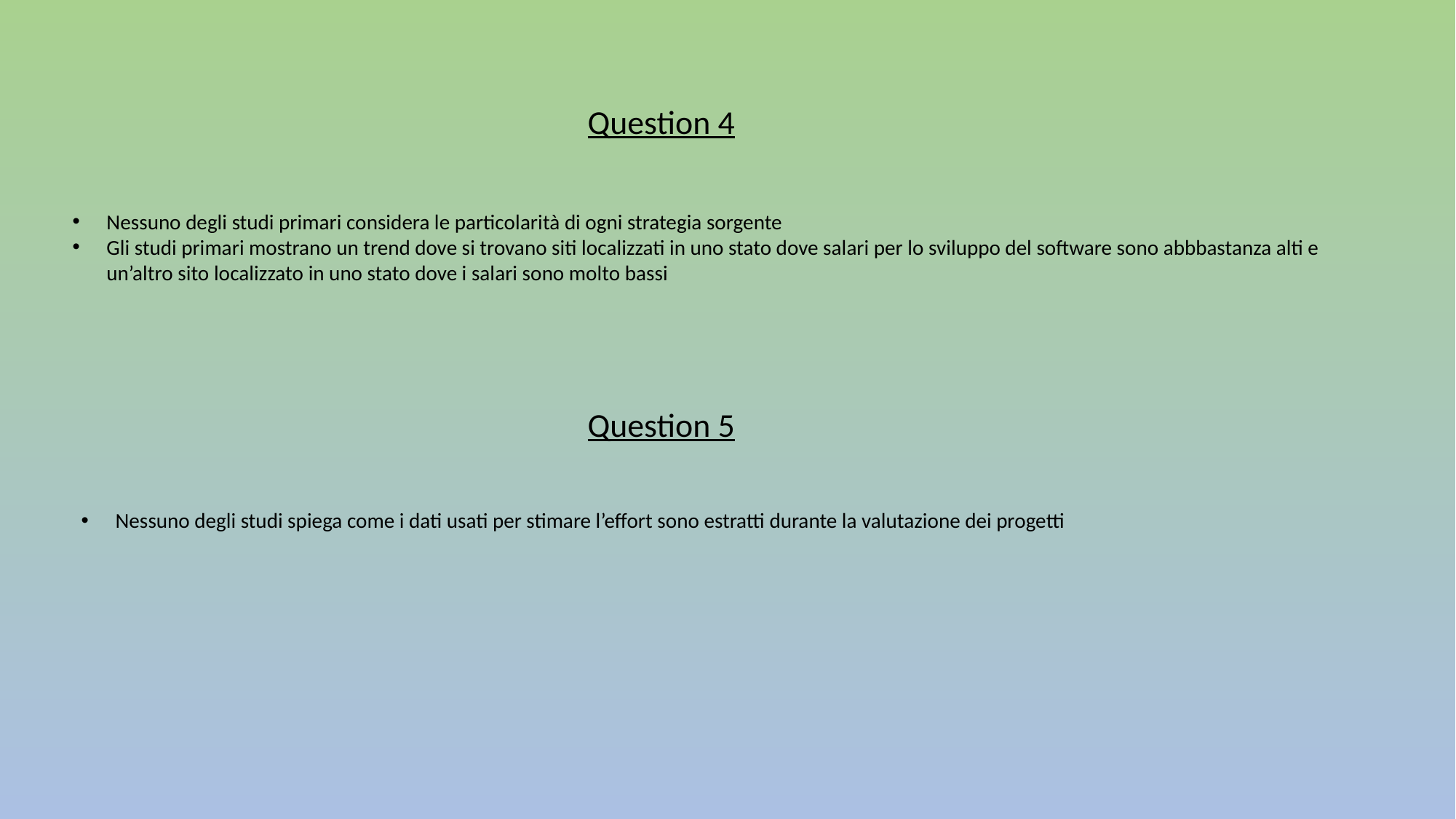

Question 4
Nessuno degli studi primari considera le particolarità di ogni strategia sorgente
Gli studi primari mostrano un trend dove si trovano siti localizzati in uno stato dove salari per lo sviluppo del software sono abbbastanza alti e un’altro sito localizzato in uno stato dove i salari sono molto bassi

Question 5

Nessuno degli studi spiega come i dati usati per stimare l’effort sono estratti durante la valutazione dei progetti